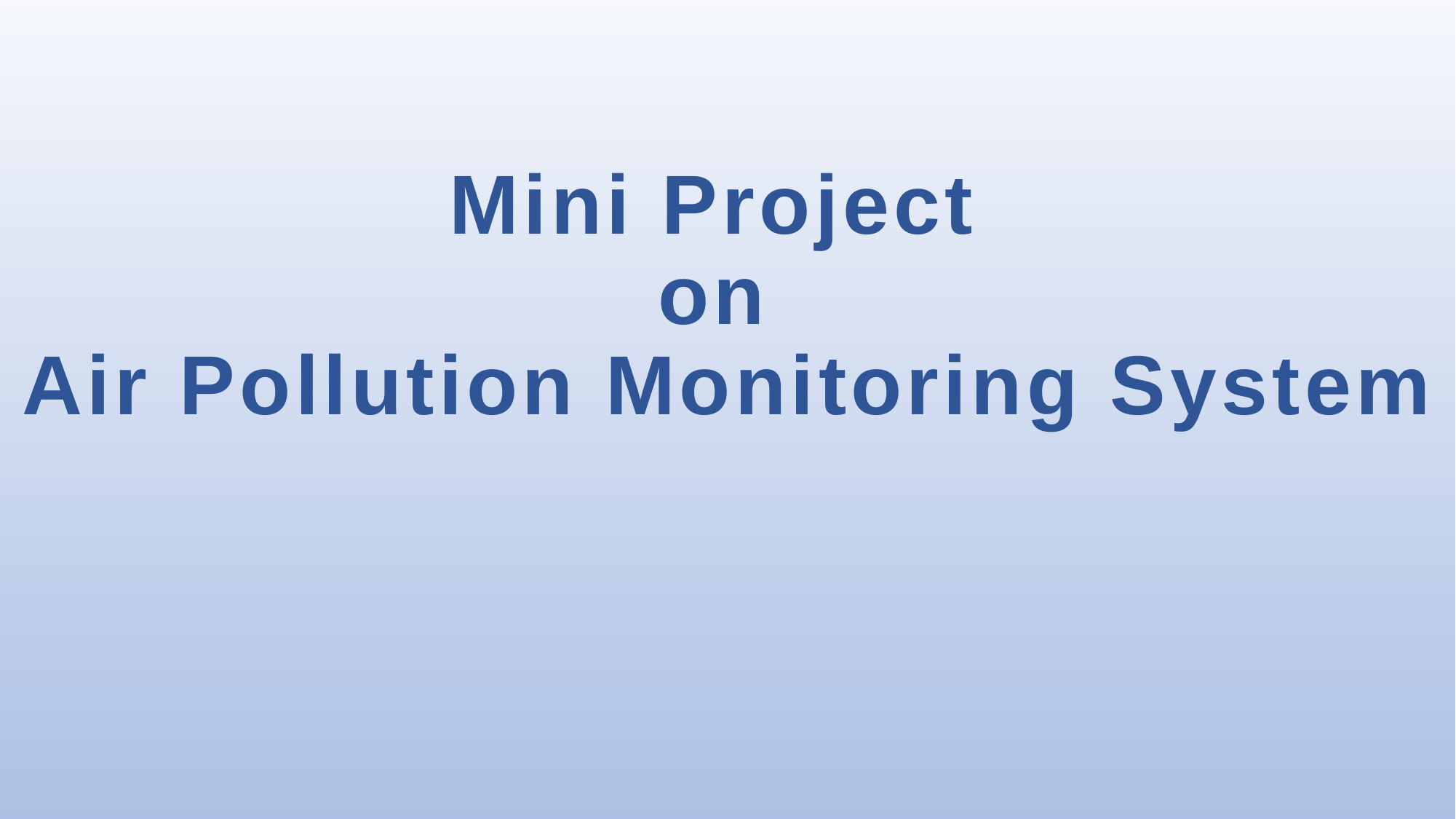

# Mini Project on Air Pollution Monitoring System